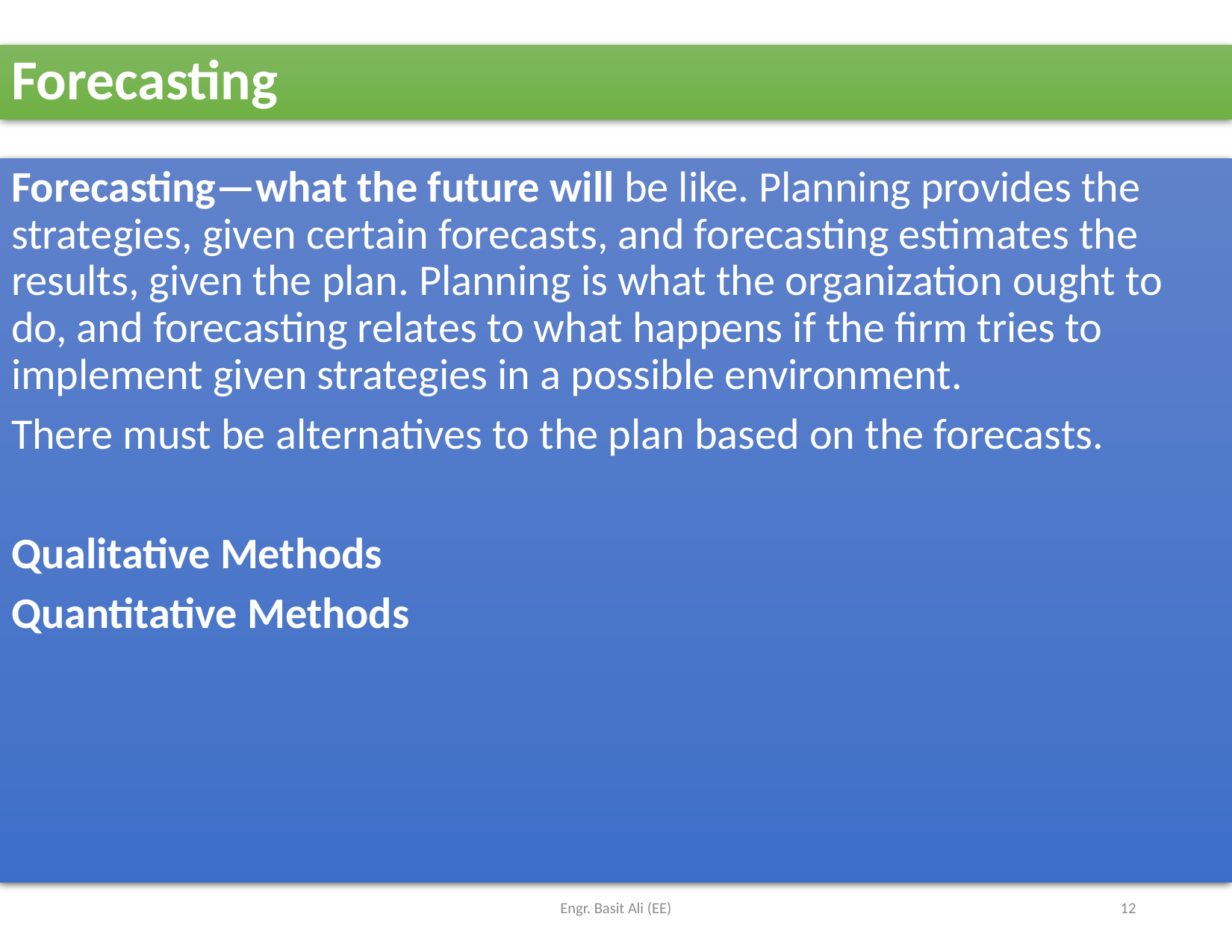

# Forecasting
Forecasting—what the future will be like. Planning provides the strategies, given certain forecasts, and forecasting estimates the results, given the plan. Planning is what the organization ought to do, and forecasting relates to what happens if the firm tries to implement given strategies in a possible environment.
There must be alternatives to the plan based on the forecasts.

Qualitative Methods
Quantitative Methods
Engr. Basit Ali (EE)
12